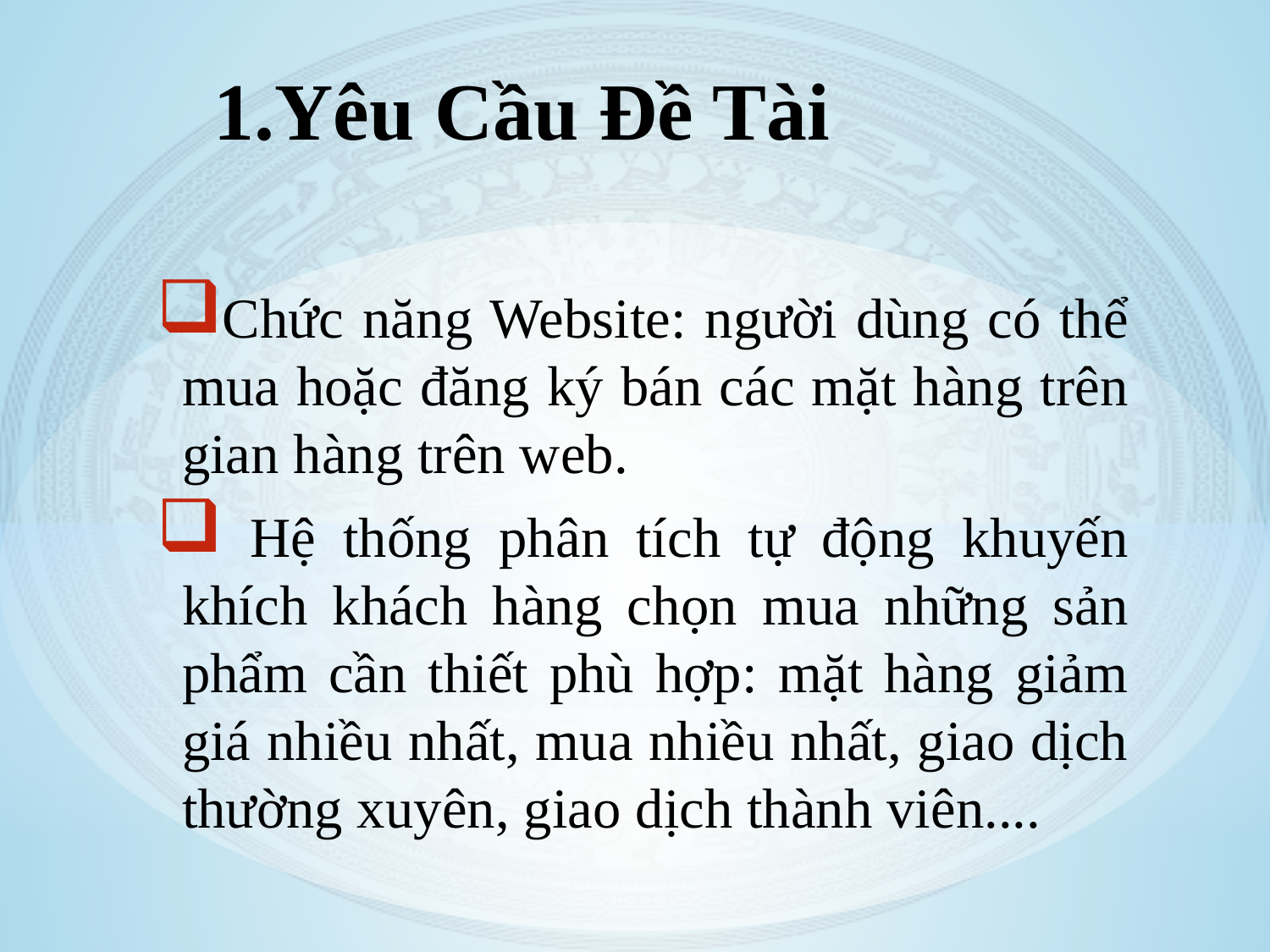

# 1.Yêu Cầu Đề Tài
Chức năng Website: người dùng có thể mua hoặc đăng ký bán các mặt hàng trên gian hàng trên web.
 Hệ thống phân tích tự động khuyến khích khách hàng chọn mua những sản phẩm cần thiết phù hợp: mặt hàng giảm giá nhiều nhất, mua nhiều nhất, giao dịch thường xuyên, giao dịch thành viên....